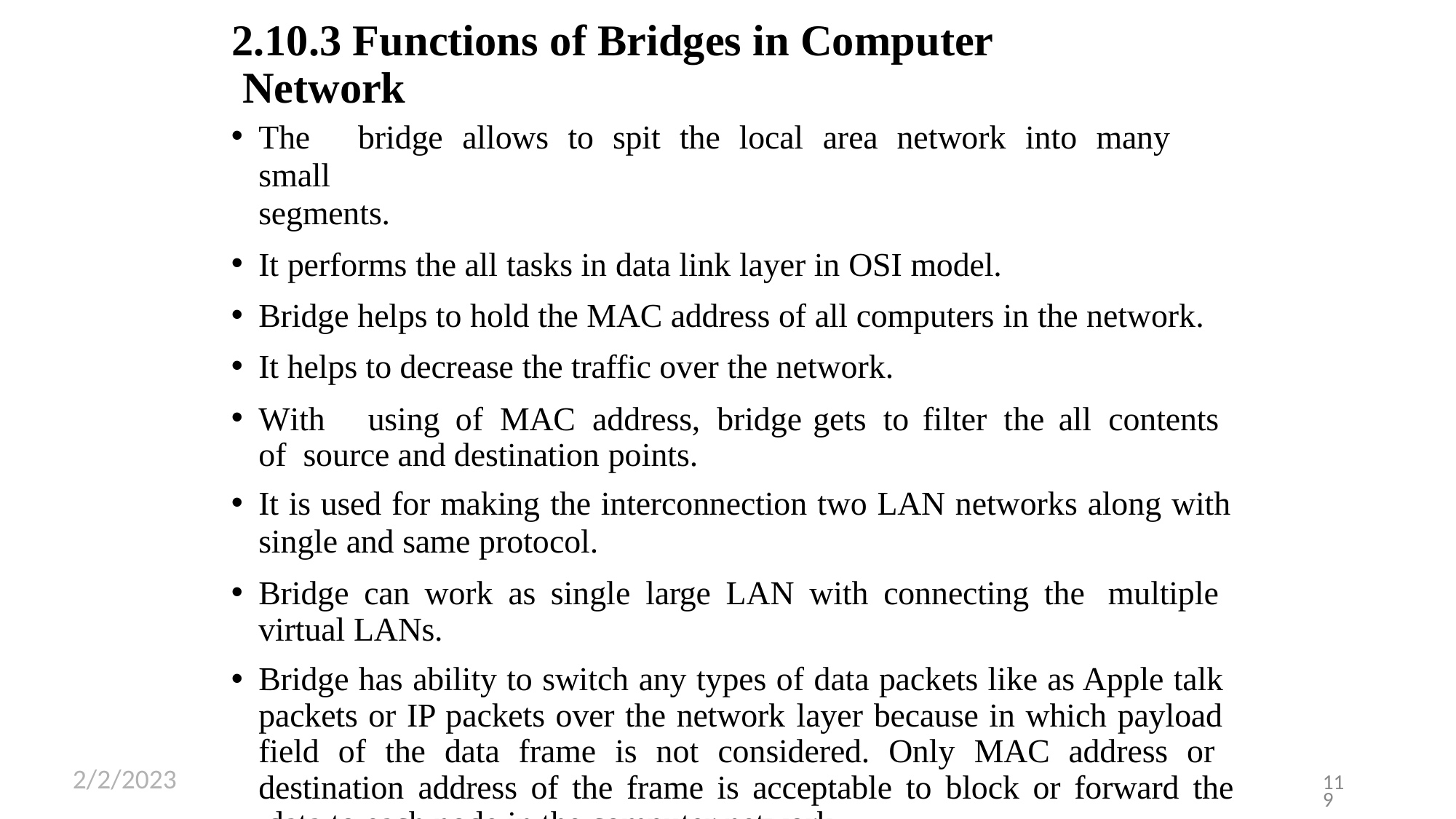

# 2.10.3 Functions of Bridges in Computer  Network
The	bridge	allows	to	spit	the	local	area	network	into	many	small
segments.
It performs the all tasks in data link layer in OSI model.
Bridge helps to hold the MAC address of all computers in the network.
It helps to decrease the traffic over the network.
With	using	of  MAC  address,  bridge	gets  to	filter  the	all  contents	of  source and destination points.
It is used for making the interconnection two LAN networks along with
single and same protocol.
Bridge can work as single large LAN with connecting the multiple  virtual LANs.
Bridge has ability to switch any types of data packets like as Apple talk  packets or IP packets over the network layer because in which payload  field of the data frame is not considered. Only MAC address or  destination address of the frame is acceptable to block or forward the  data to each node in the computer network.
2/2/2023
COMPUTER COMMUNICATION
119